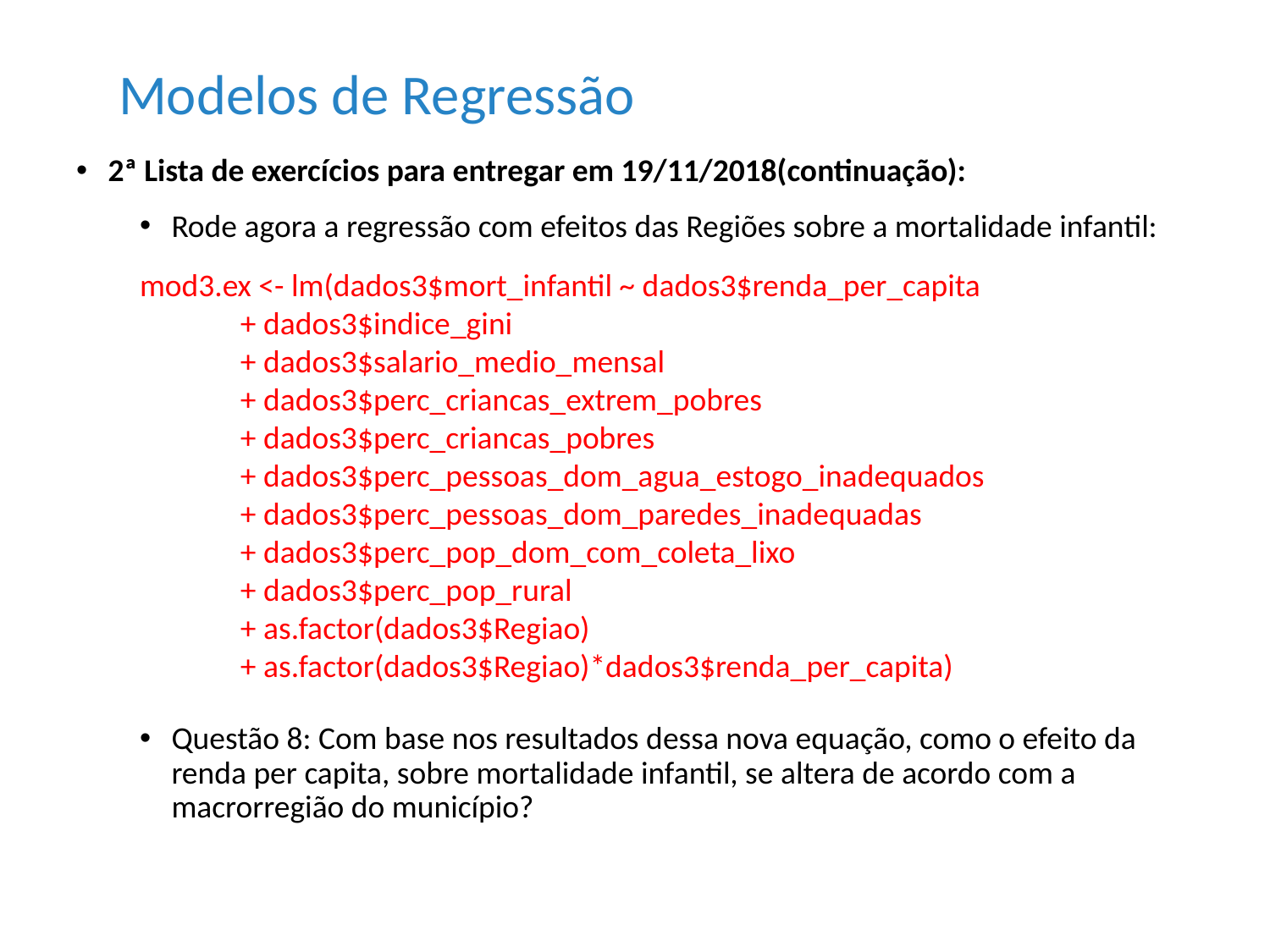

# Modelos de Regressão
2ª Lista de exercícios para entregar em 19/11/2018(continuação):
Rode agora a regressão com efeitos das Regiões sobre a mortalidade infantil:
mod3.ex <- lm(dados3$mort_infantil ~ dados3$renda_per_capita
              + dados3$indice_gini
              + dados3$salario_medio_mensal
              + dados3$perc_criancas_extrem_pobres
              + dados3$perc_criancas_pobres
              + dados3$perc_pessoas_dom_agua_estogo_inadequados
              + dados3$perc_pessoas_dom_paredes_inadequadas
              + dados3$perc_pop_dom_com_coleta_lixo
              + dados3$perc_pop_rural
              + as.factor(dados3$Regiao)
              + as.factor(dados3$Regiao)*dados3$renda_per_capita)

Questão 8: Com base nos resultados dessa nova equação, como o efeito da renda per capita, sobre mortalidade infantil, se altera de acordo com a macrorregião do município?